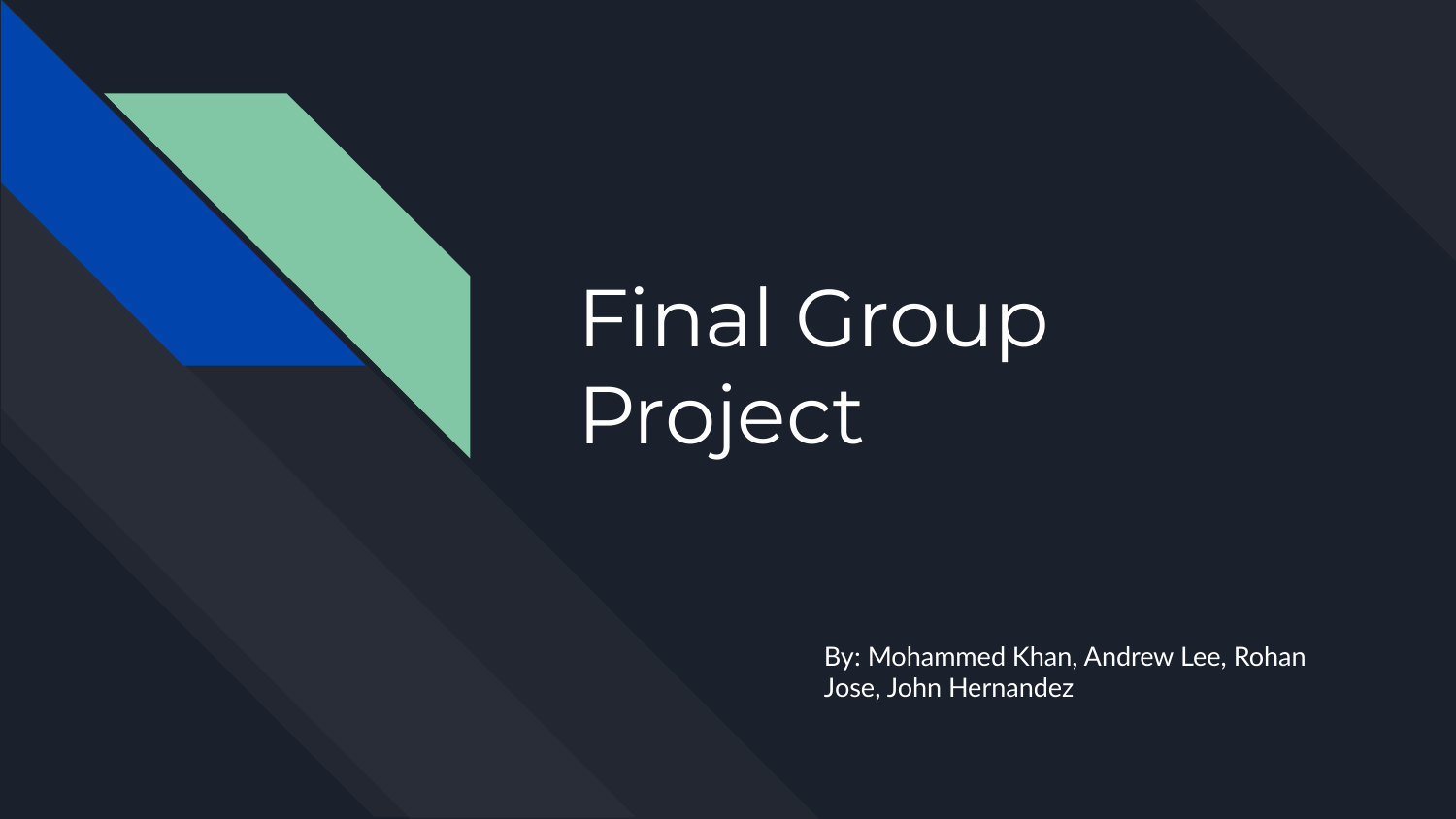

# Final Group Project
By: Mohammed Khan, Andrew Lee, Rohan Jose, John Hernandez